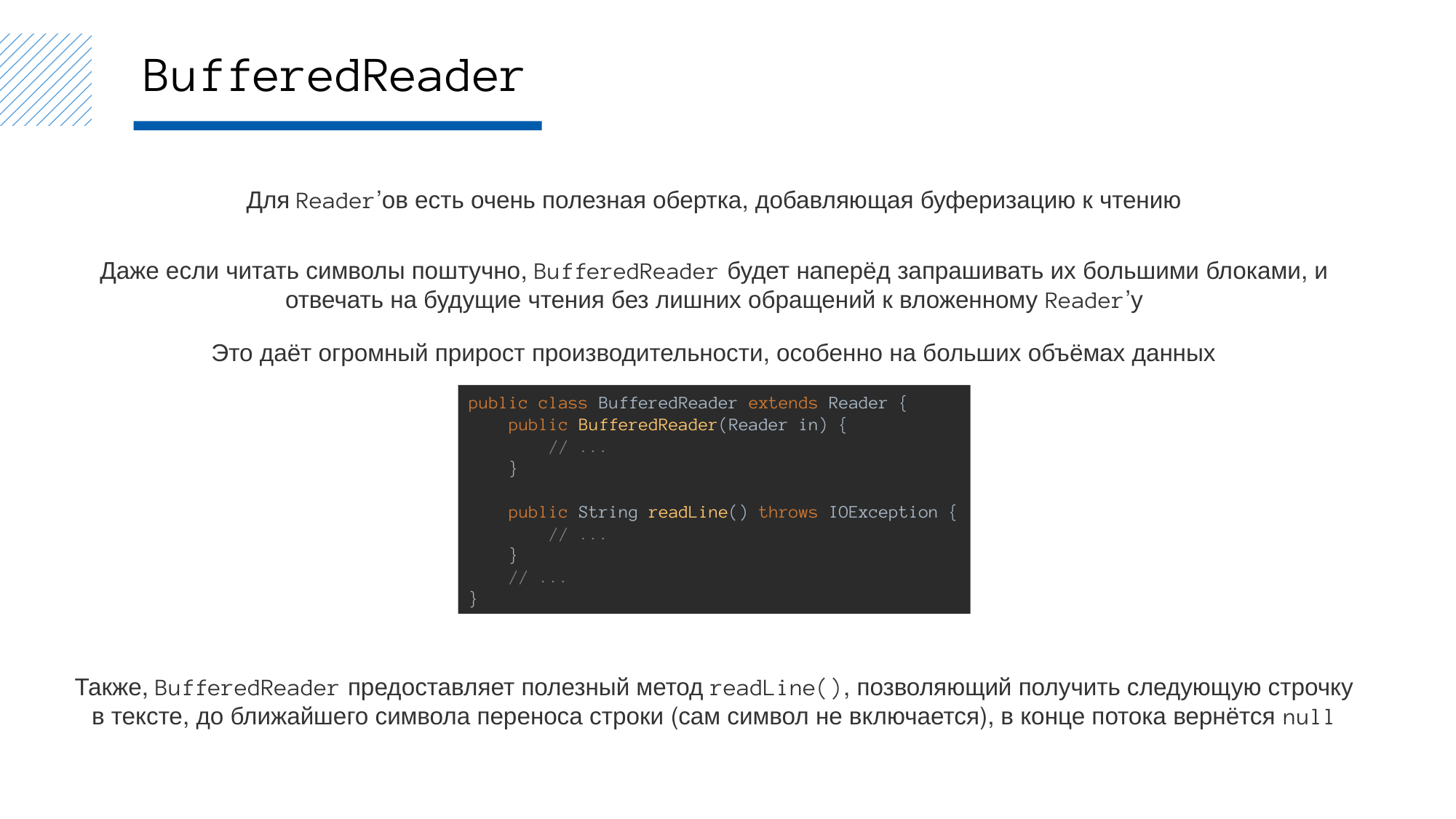

BufferedReader
Для Reader’ов есть очень полезная обертка, добавляющая буферизацию к чтению
Даже если читать символы поштучно, BufferedReader будет наперёд запрашивать их большими блоками, и отвечать на будущие чтения без лишних обращений к вложенному Reader’у
Это даёт огромный прирост производительности, особенно на больших объёмах данных
public class BufferedReader extends Reader {
    public BufferedReader(Reader in) {
        // ...
    }
    public String readLine() throws IOException {
        // ...
    }
    // ...
}
Также, BufferedReader предоставляет полезный метод readLine(), позволяющий получить следующую строчку в тексте, до ближайшего символа переноса строки (сам символ не включается), в конце потока вернётся null